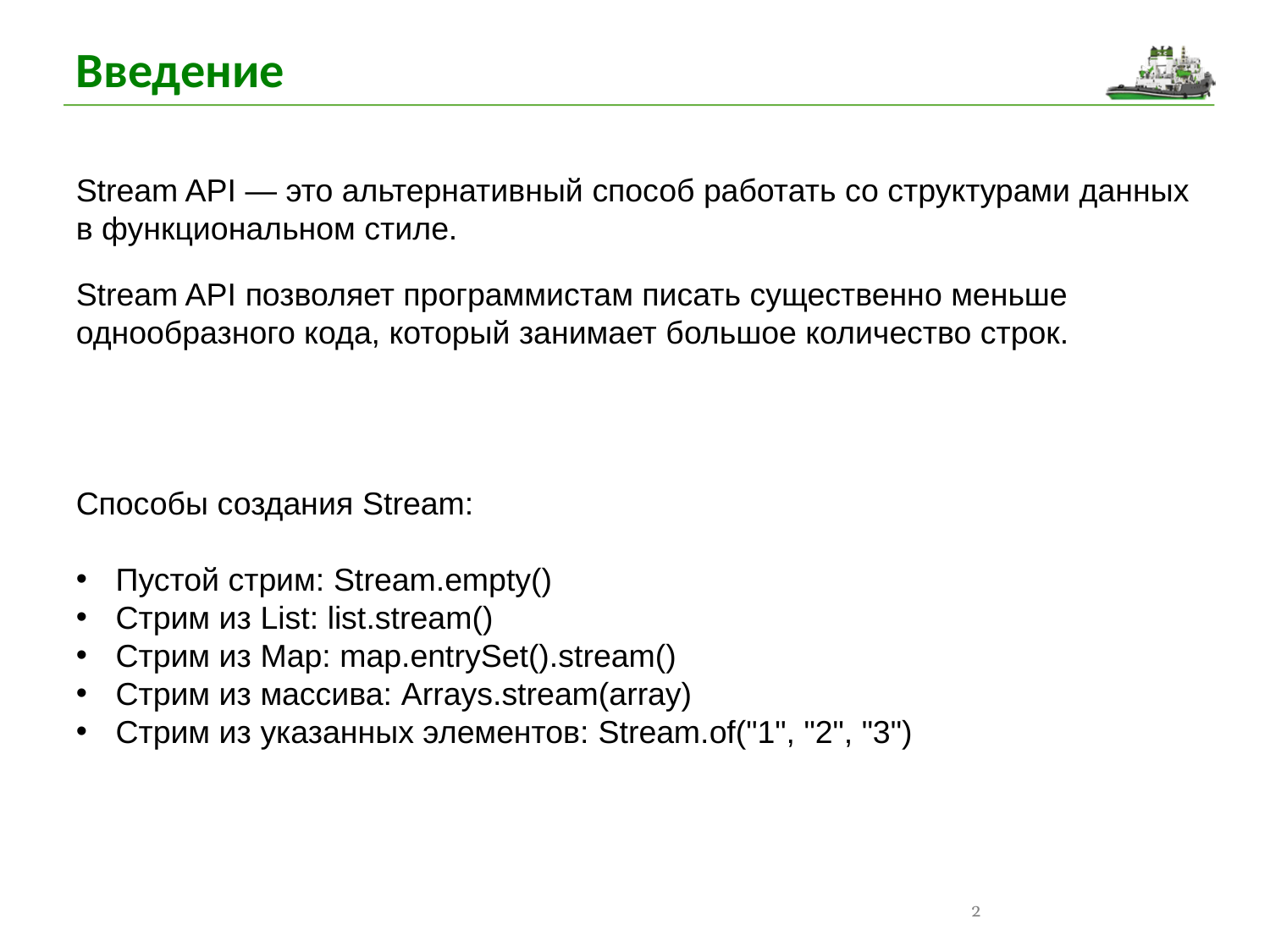

Введение
Stream API — это альтернативный способ работать со структурами данных в функциональном стиле.
Stream API позволяет программистам писать существенно меньше однообразного кода, который занимает большое количество строк.

Способы создания Stream:

Пустой стрим: Stream.empty()
Стрим из List: list.stream()
Стрим из Map: map.entrySet().stream()
Стрим из массива: Arrays.stream(array)
Стрим из указанных элементов: Stream.of("1", "2", "3")

2